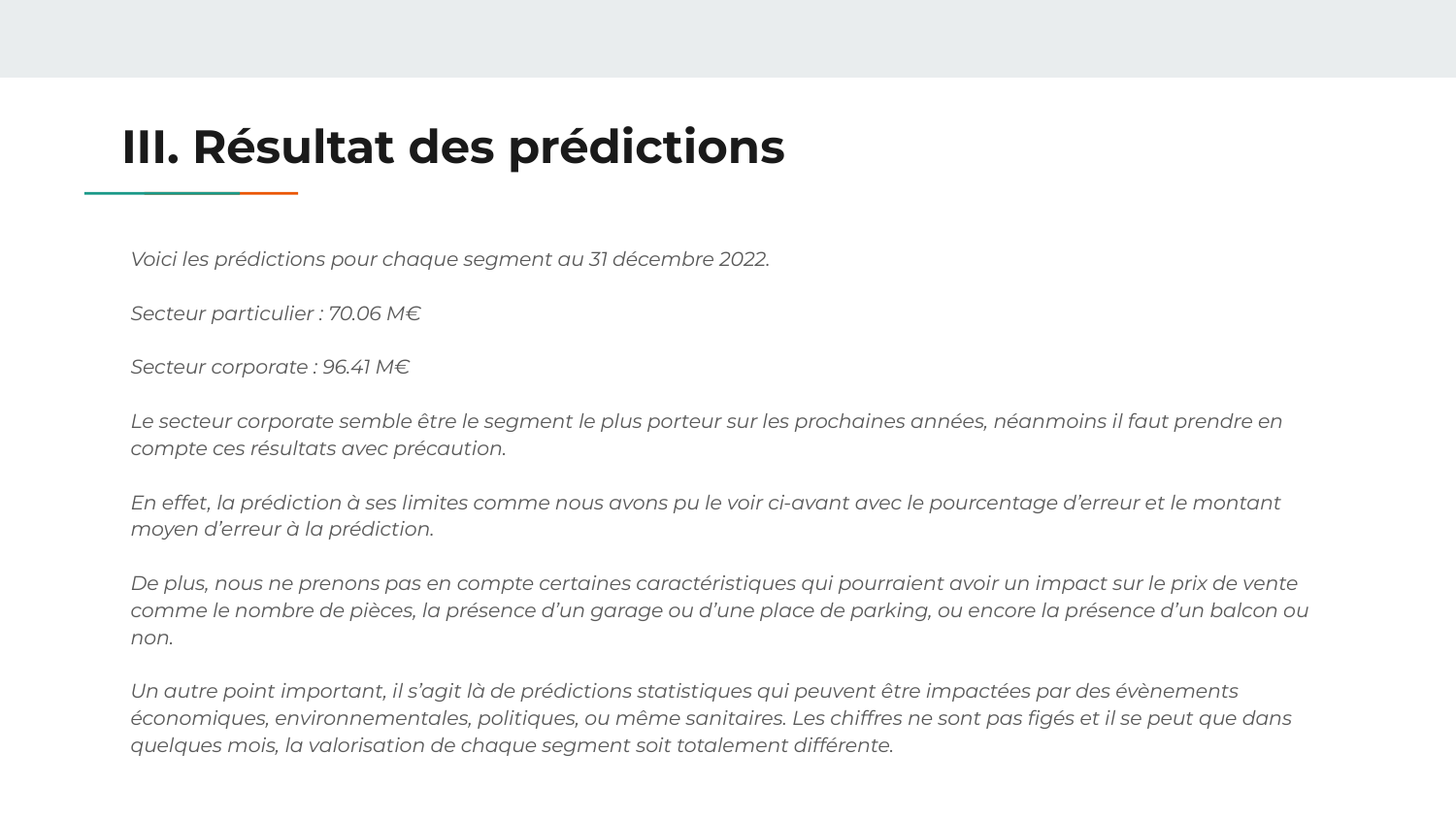

# III. Résultat des prédictions

Voici les prédictions pour chaque segment au 31 décembre 2022.

Secteur particulier : 70.06 M€

Secteur corporate : 96.41 M€

Le secteur corporate semble être le segment le plus porteur sur les prochaines années, néanmoins il faut prendre en compte ces résultats avec précaution.

En effet, la prédiction à ses limites comme nous avons pu le voir ci-avant avec le pourcentage d’erreur et le montant moyen d’erreur à la prédiction.

De plus, nous ne prenons pas en compte certaines caractéristiques qui pourraient avoir un impact sur le prix de vente comme le nombre de pièces, la présence d’un garage ou d’une place de parking, ou encore la présence d’un balcon ou non.

Un autre point important, il s’agit là de prédictions statistiques qui peuvent être impactées par des évènements économiques, environnementales, politiques, ou même sanitaires. Les chiffres ne sont pas figés et il se peut que dans quelques mois, la valorisation de chaque segment soit totalement différente.